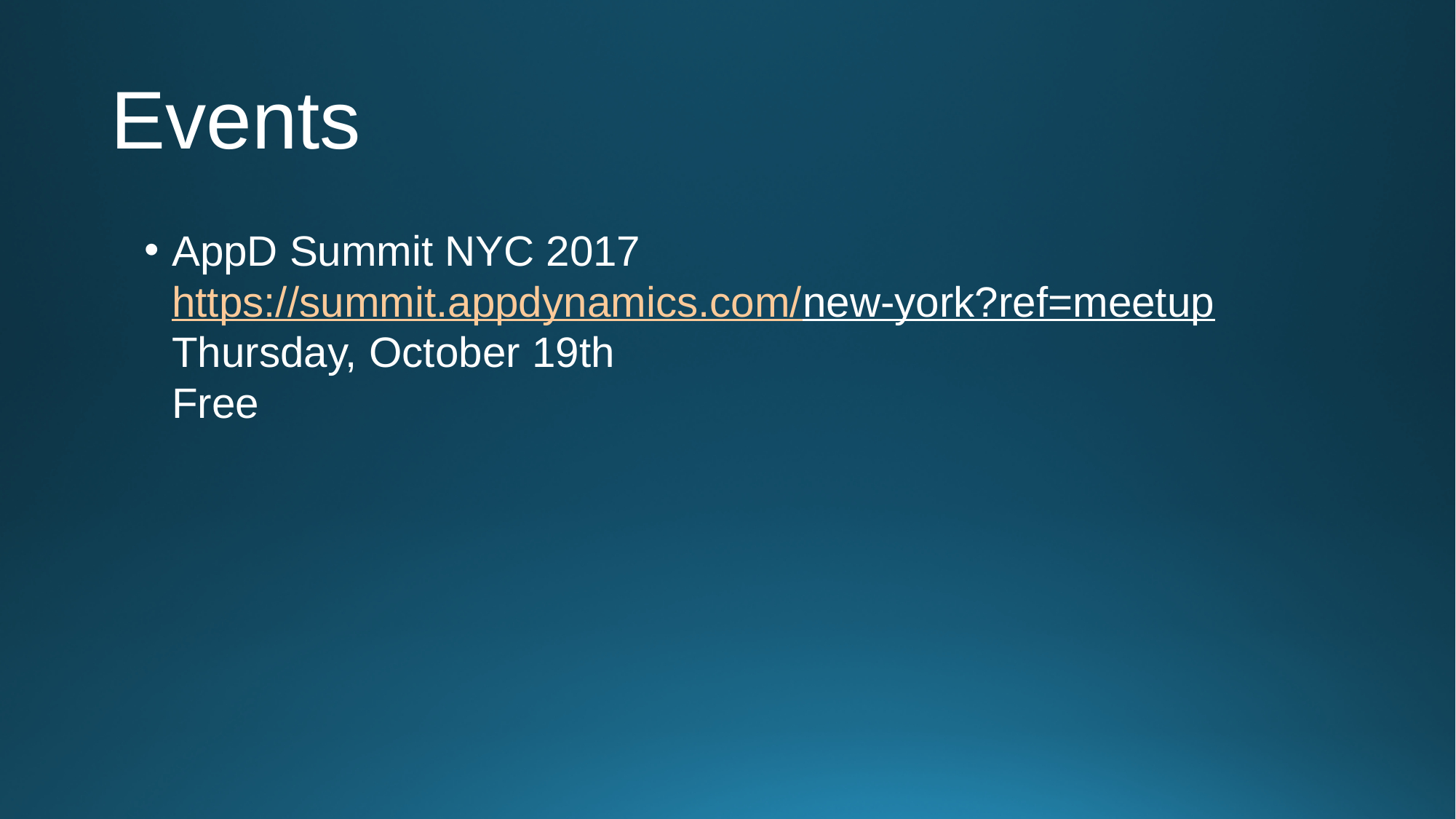

# Events
AppD Summit NYC 2017
https://summit.appdynamics.com/new-york?ref=meetup
Thursday, October 19th
Free